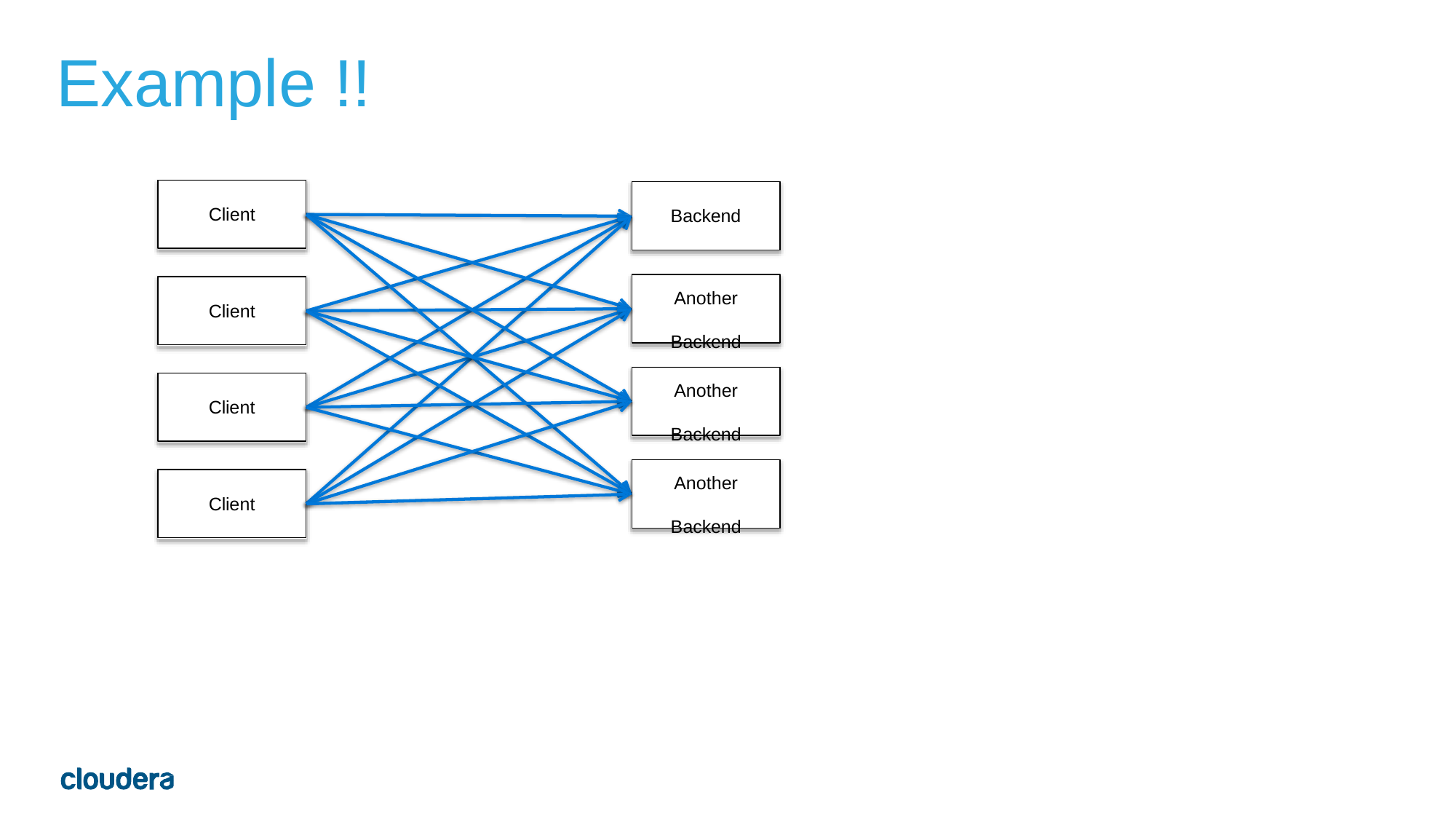

# Example !!

Client
Backend

Another  Backend

Client

Another  Backend

Client

Another  Backend

Client